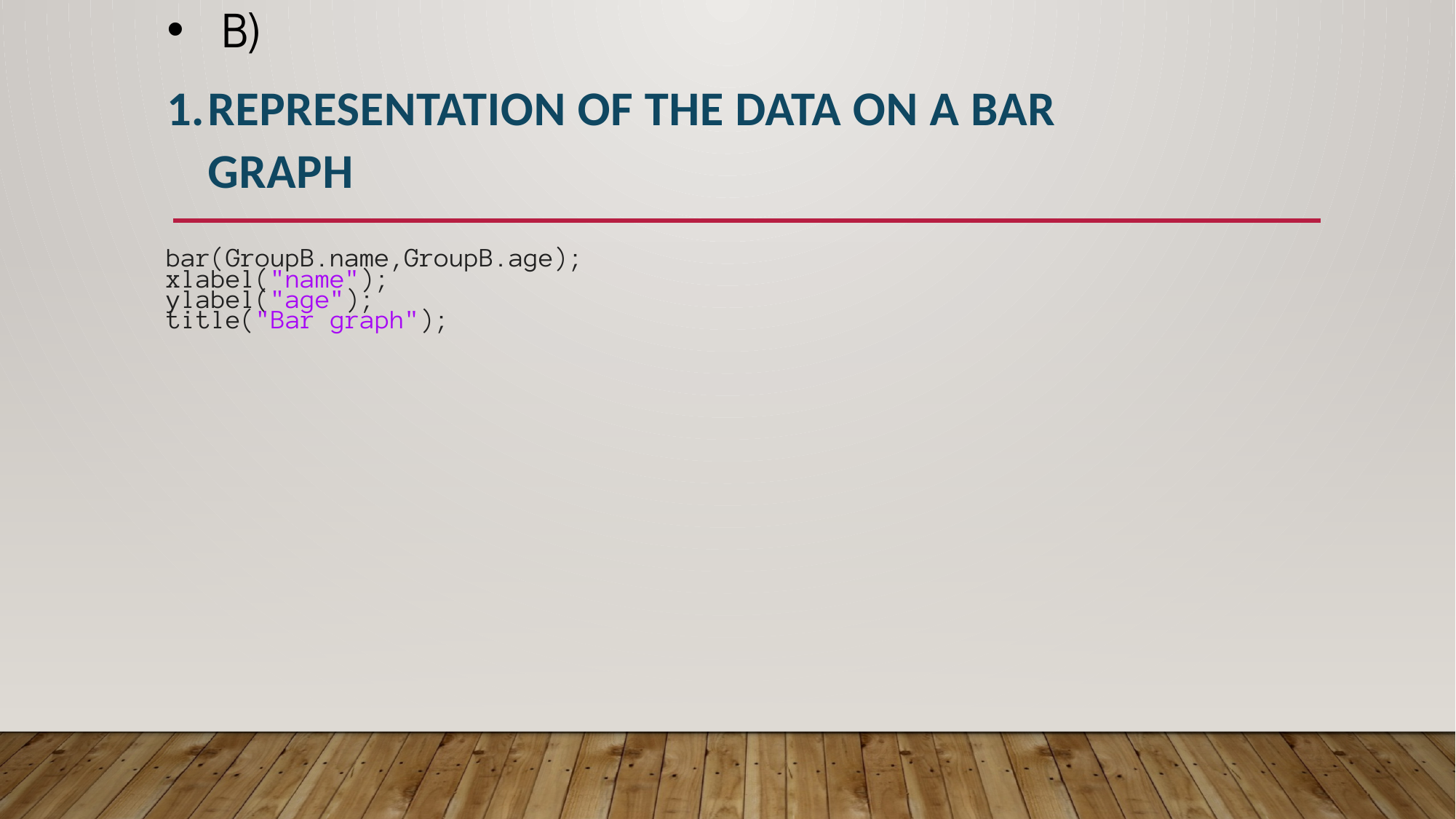

# B)
REPRESENTATION OF THE DATA ON A BAR GRAPH

bar(GroupB.name,GroupB.age);
xlabel("name");
ylabel("age");
title("Bar graph");